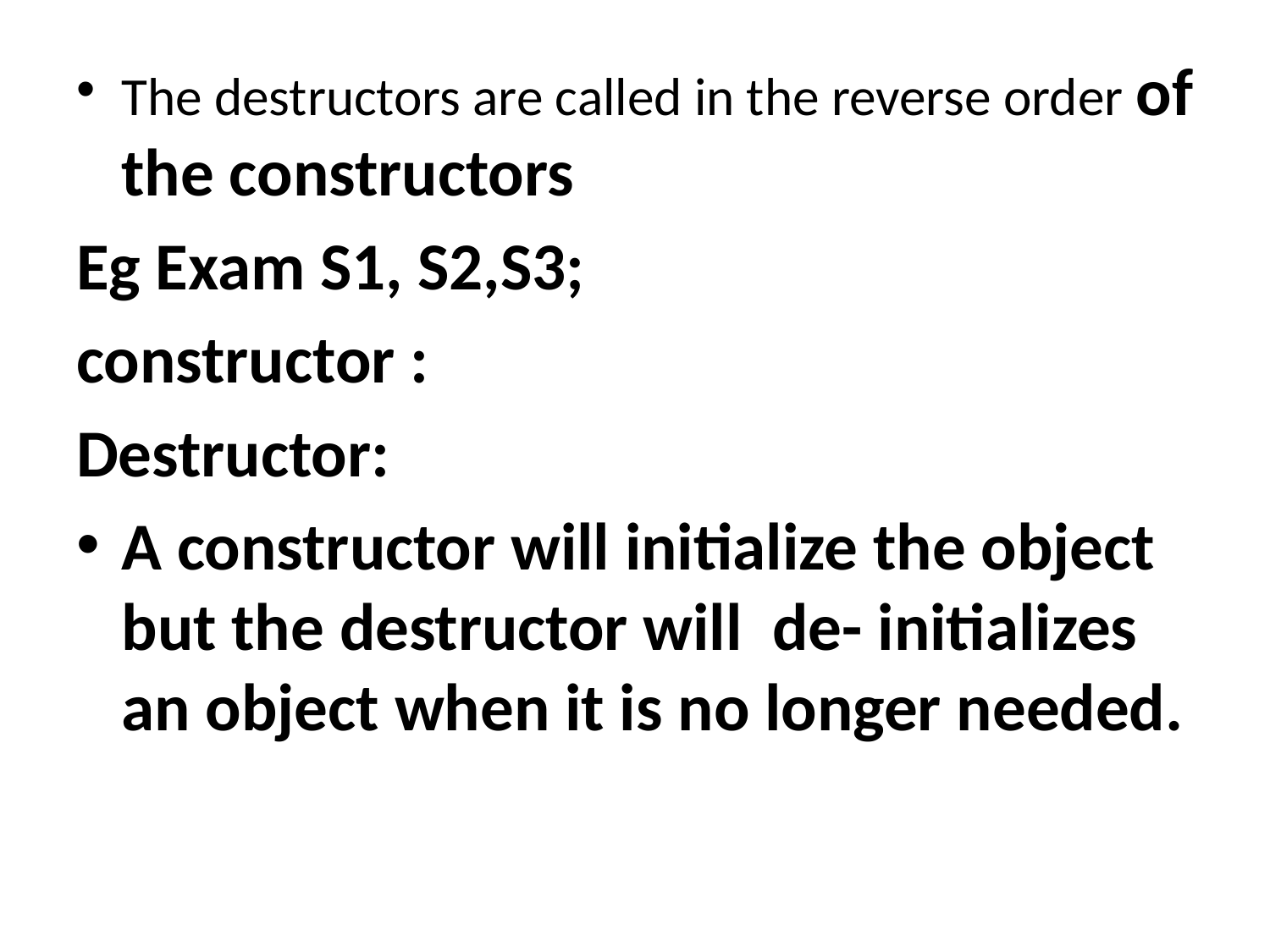

The destructors are called in the reverse order of the constructors
Eg Exam S1, S2,S3;
constructor :
Destructor:
A constructor will initialize the object but the destructor will  de- initializes  an object when it is no longer needed.